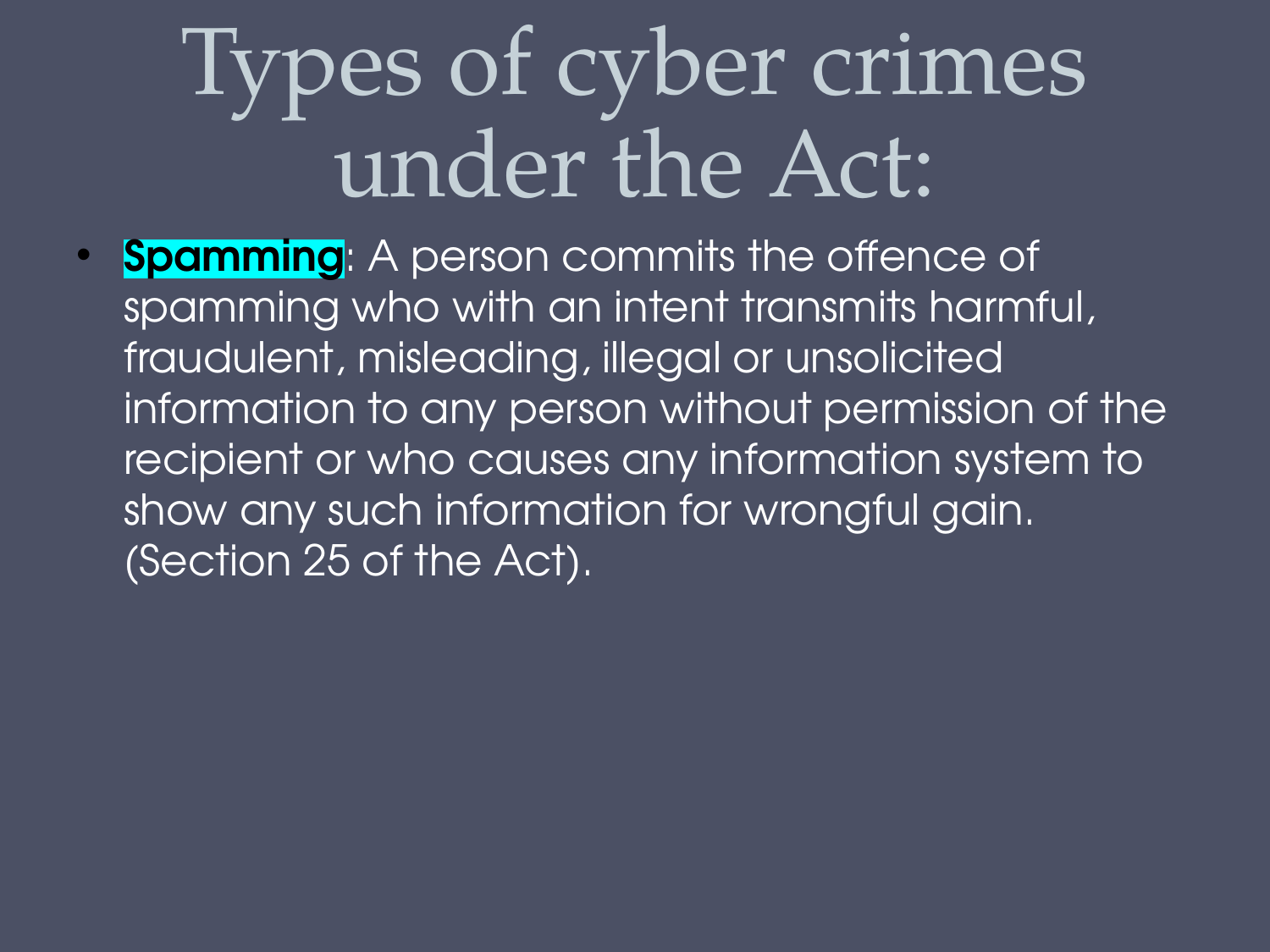

# Types of cyber crimes under the Act:
Spamming: A person commits the offence of spamming who with an intent transmits harmful, fraudulent, misleading, illegal or unsolicited information to any person without permission of the recipient or who causes any information system to show any such information for wrongful gain. (Section 25 of the Act).